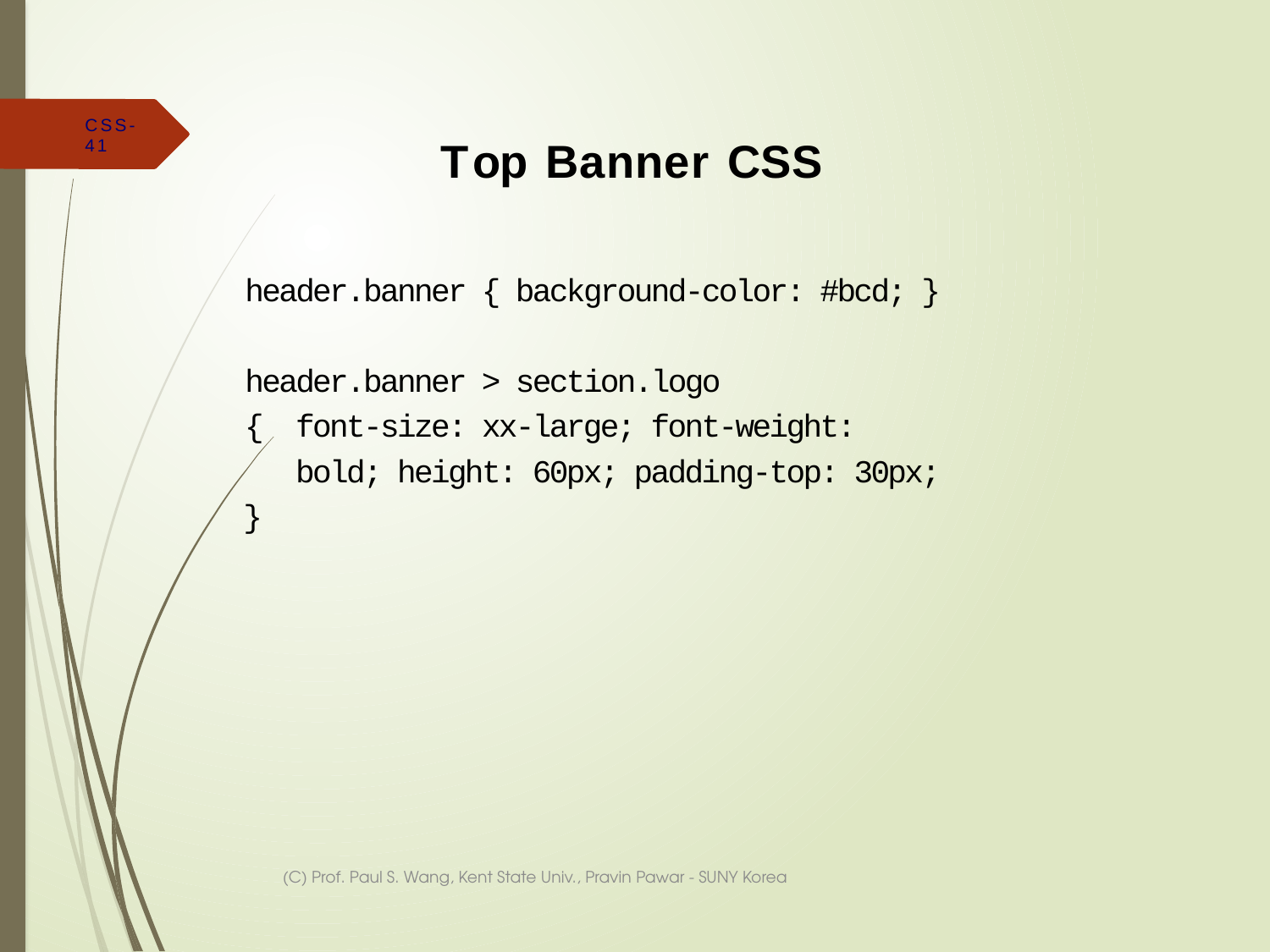

# Top Banner CSS
CSS-41
header.banner { background-color: #bcd; }

header.banner > section.logo
{	font-size: xx-large; font-weight: bold; height: 60px; padding-top: 30px;
}
(C) Prof. Paul S. Wang, Kent State Univ., Pravin Pawar - SUNY Korea